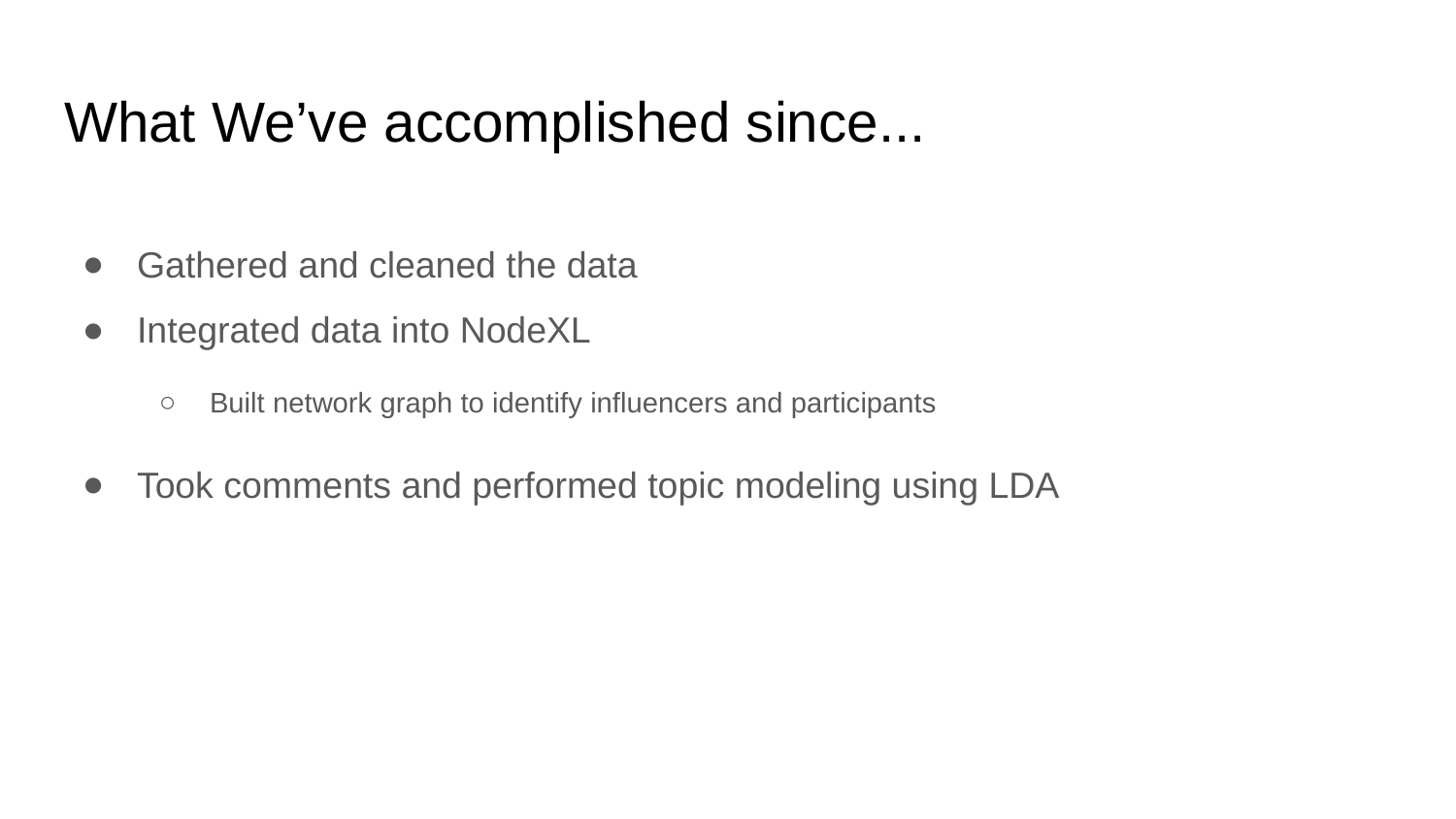

# What We’ve accomplished since...
Gathered and cleaned the data
Integrated data into NodeXL
Built network graph to identify influencers and participants
Took comments and performed topic modeling using LDA